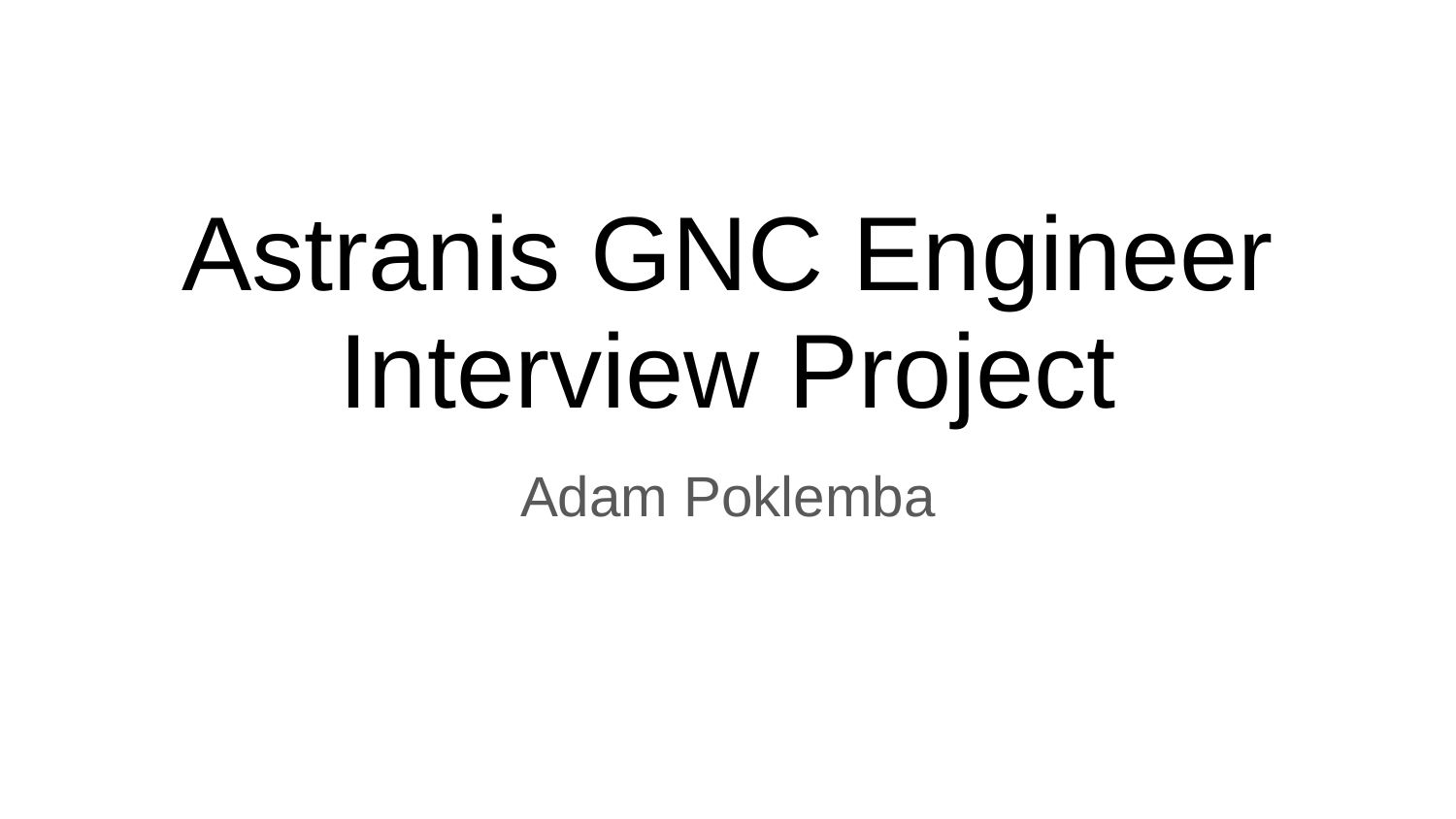

# Astranis GNC Engineer Interview Project
Adam Poklemba